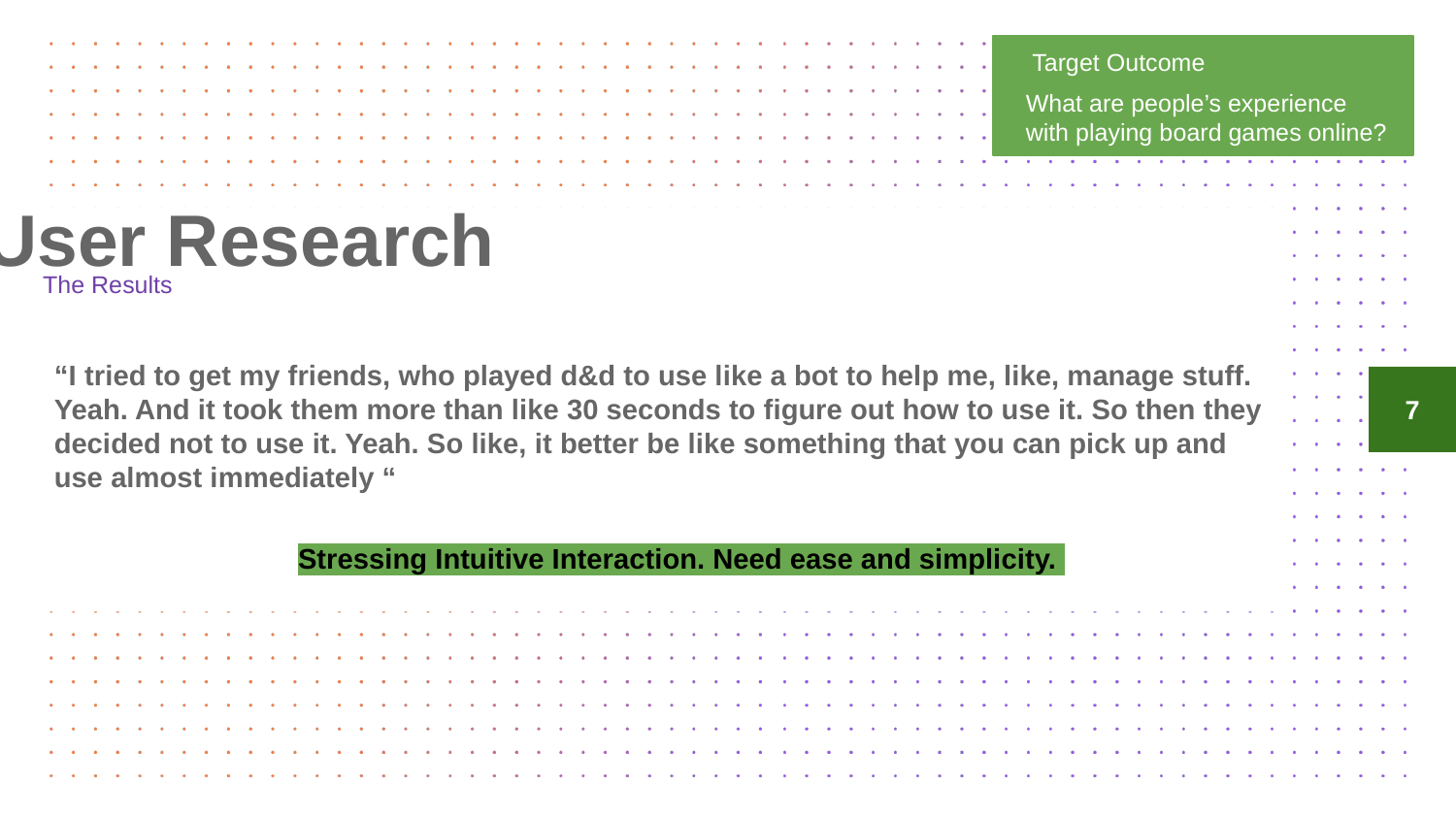

Target Outcome

# User Research
What are people’s experience with playing board games online?

The Results
“I tried to get my friends, who played d&d to use like a bot to help me, like, manage stuff. Yeah. And it took them more than like 30 seconds to figure out how to use it. So then they decided not to use it. Yeah. So like, it better be like something that you can pick up and use almost immediately “
7
Stressing Intuitive Interaction. Need ease and simplicity.